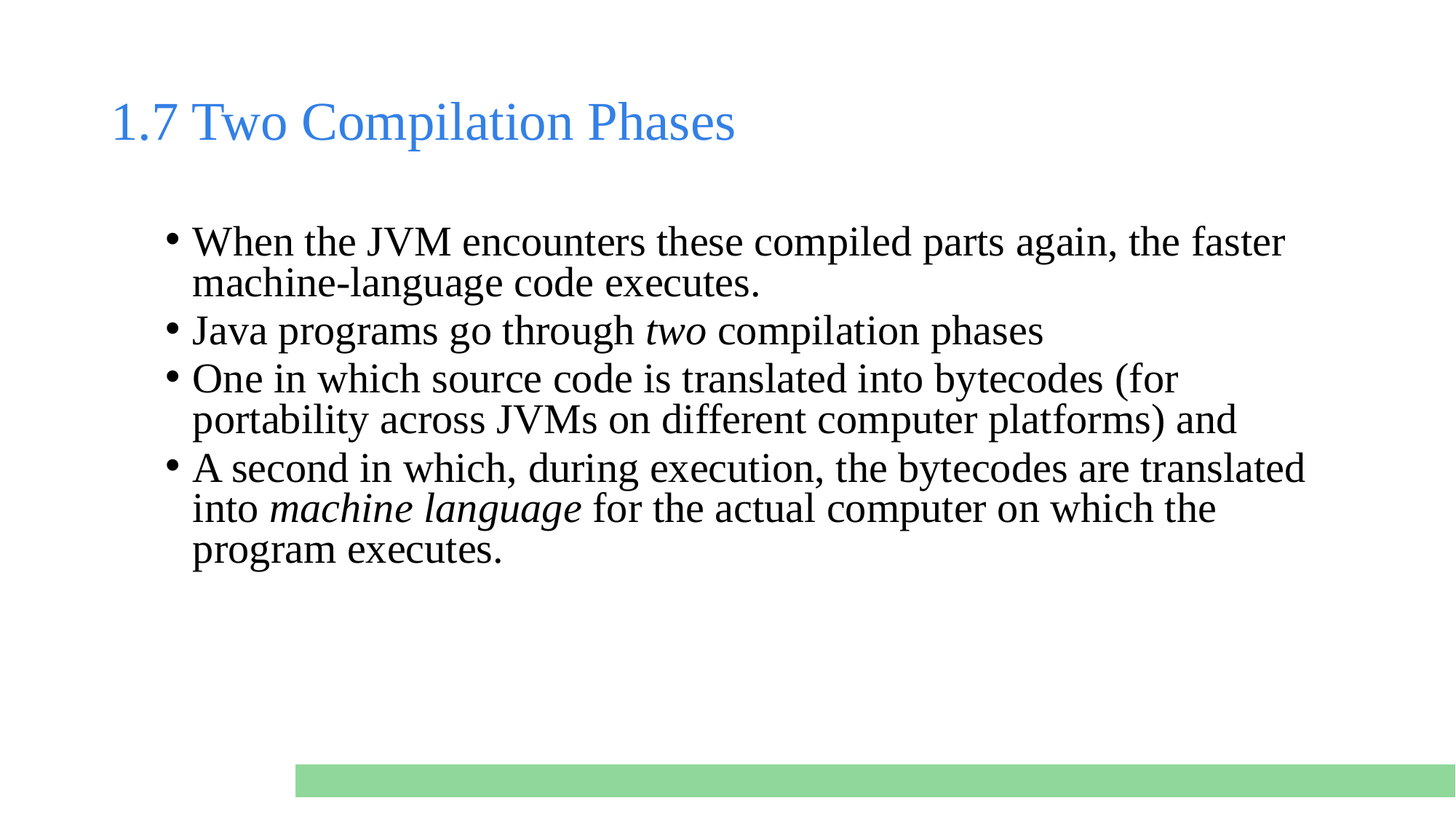

# 1.7 Two Compilation Phases
When the JVM encounters these compiled parts again, the faster machine-language code executes.
Java programs go through two compilation phases
One in which source code is translated into bytecodes (for portability across JVMs on different computer platforms) and
A second in which, during execution, the bytecodes are translated into machine language for the actual computer on which the program executes.